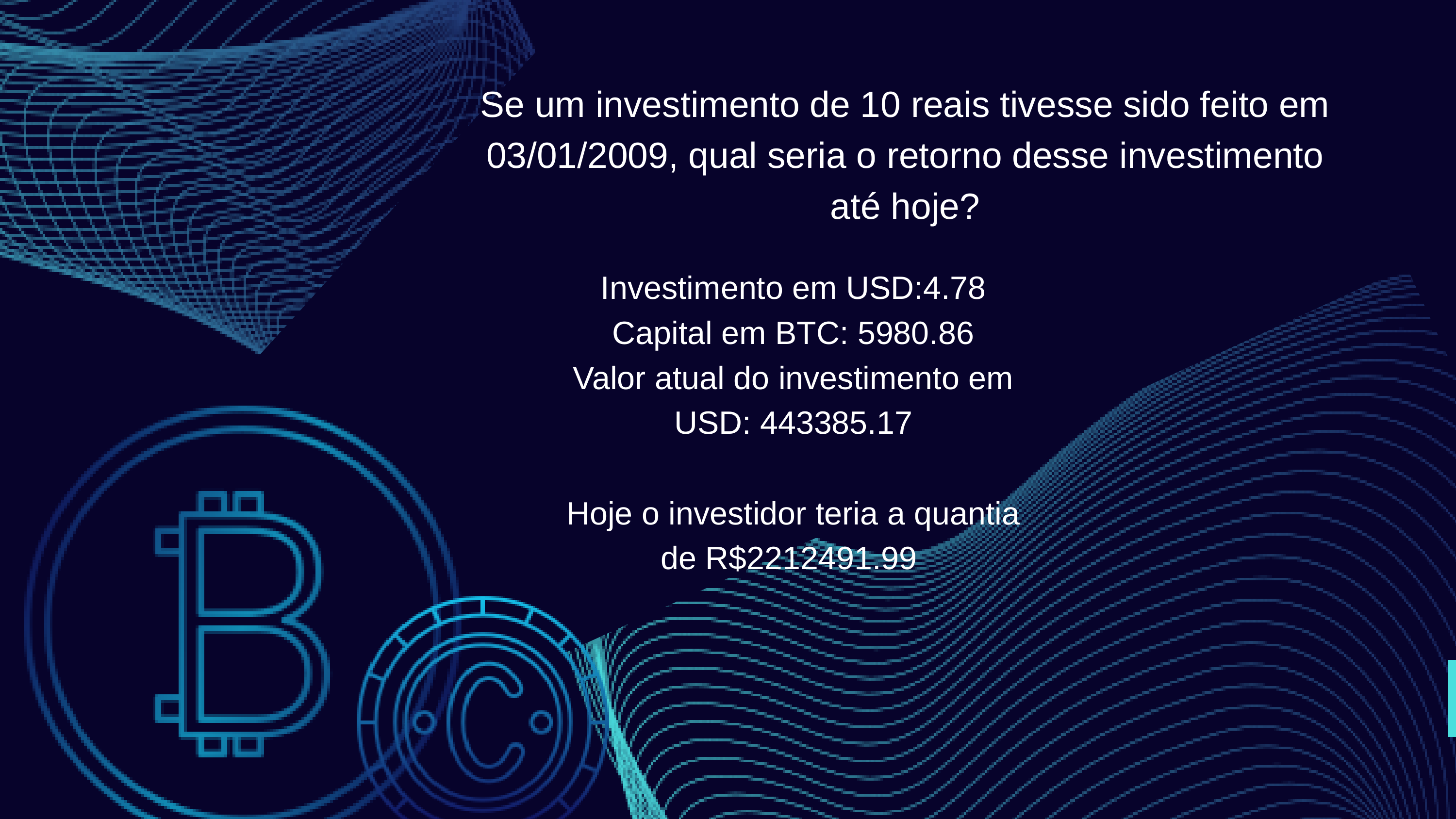

Se um investimento de 10 reais tivesse sido feito em 03/01/2009, qual seria o retorno desse investimento até hoje?
Investimento em USD:4.78
Capital em BTC: 5980.86
Valor atual do investimento em USD: 443385.17

Hoje o investidor teria a quantia de R$2212491.99